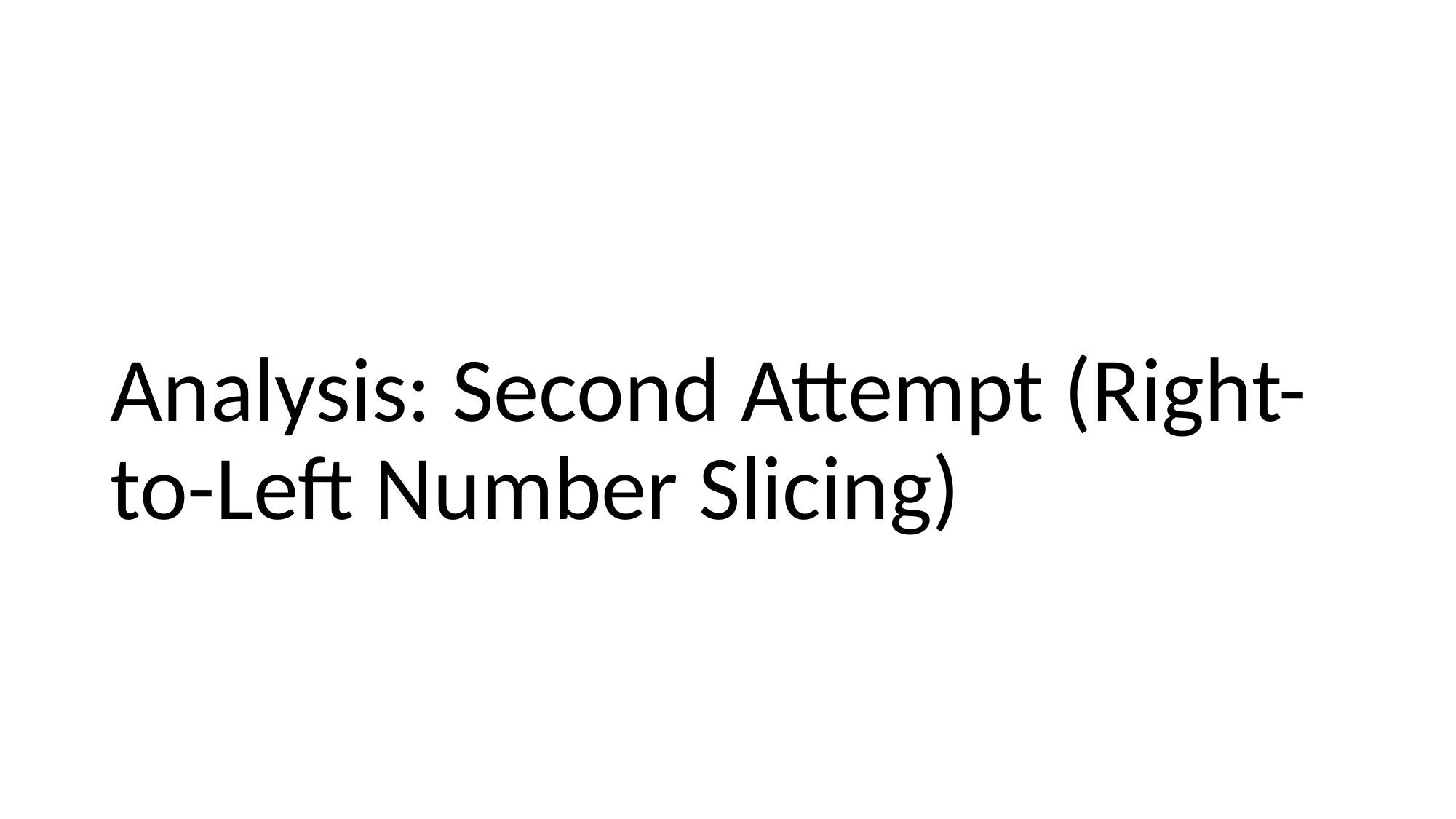

# Analysis: Second Attempt (Right-to-Left Number Slicing)